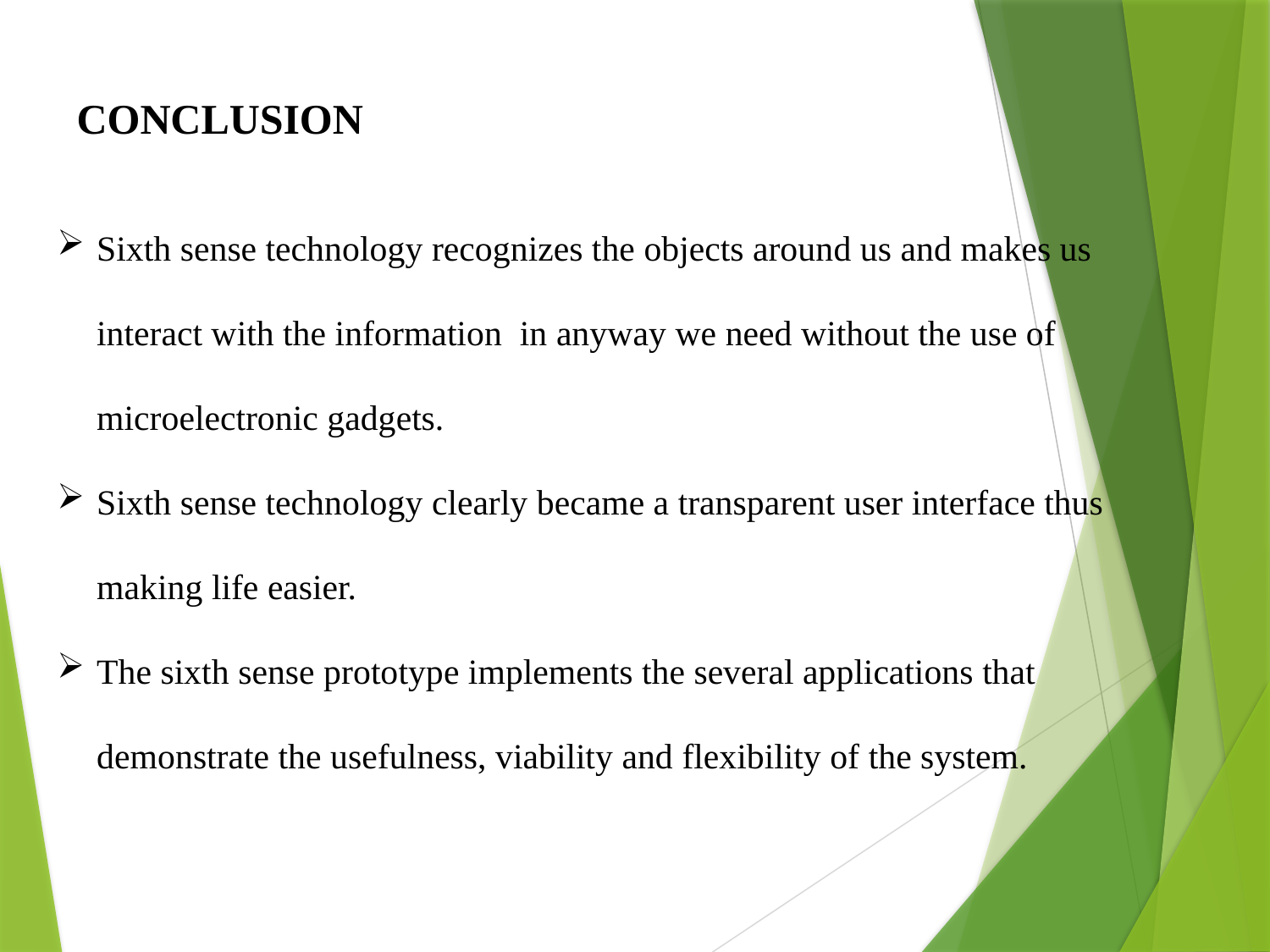

CONCLUSION
Sixth sense technology recognizes the objects around us and makes us interact with the information  in anyway we need without the use of microelectronic gadgets.
Sixth sense technology clearly became a transparent user interface thus making life easier.
The sixth sense prototype implements the several applications that demonstrate the usefulness, viability and flexibility of the system.